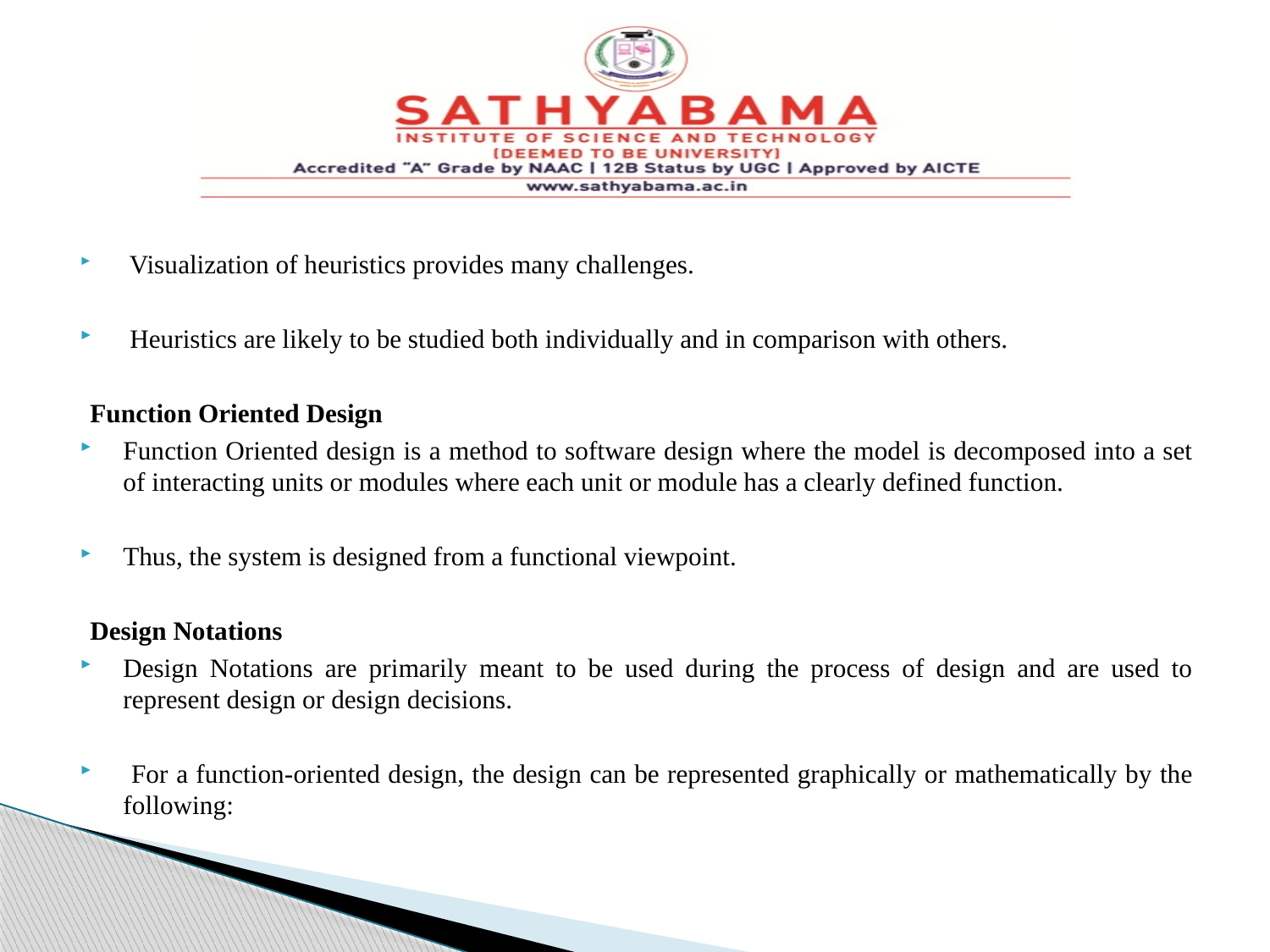

#

 Visualization of heuristics provides many challenges.

 Heuristics are likely to be studied both individually and in comparison with others.

Function Oriented Design
Function Oriented design is a method to software design where the model is decomposed into a set of interacting units or modules where each unit or module has a clearly defined function.

Thus, the system is designed from a functional viewpoint.

Design Notations
Design Notations are primarily meant to be used during the process of design and are used to represent design or design decisions.

 For a function-oriented design, the design can be represented graphically or mathematically by the following: